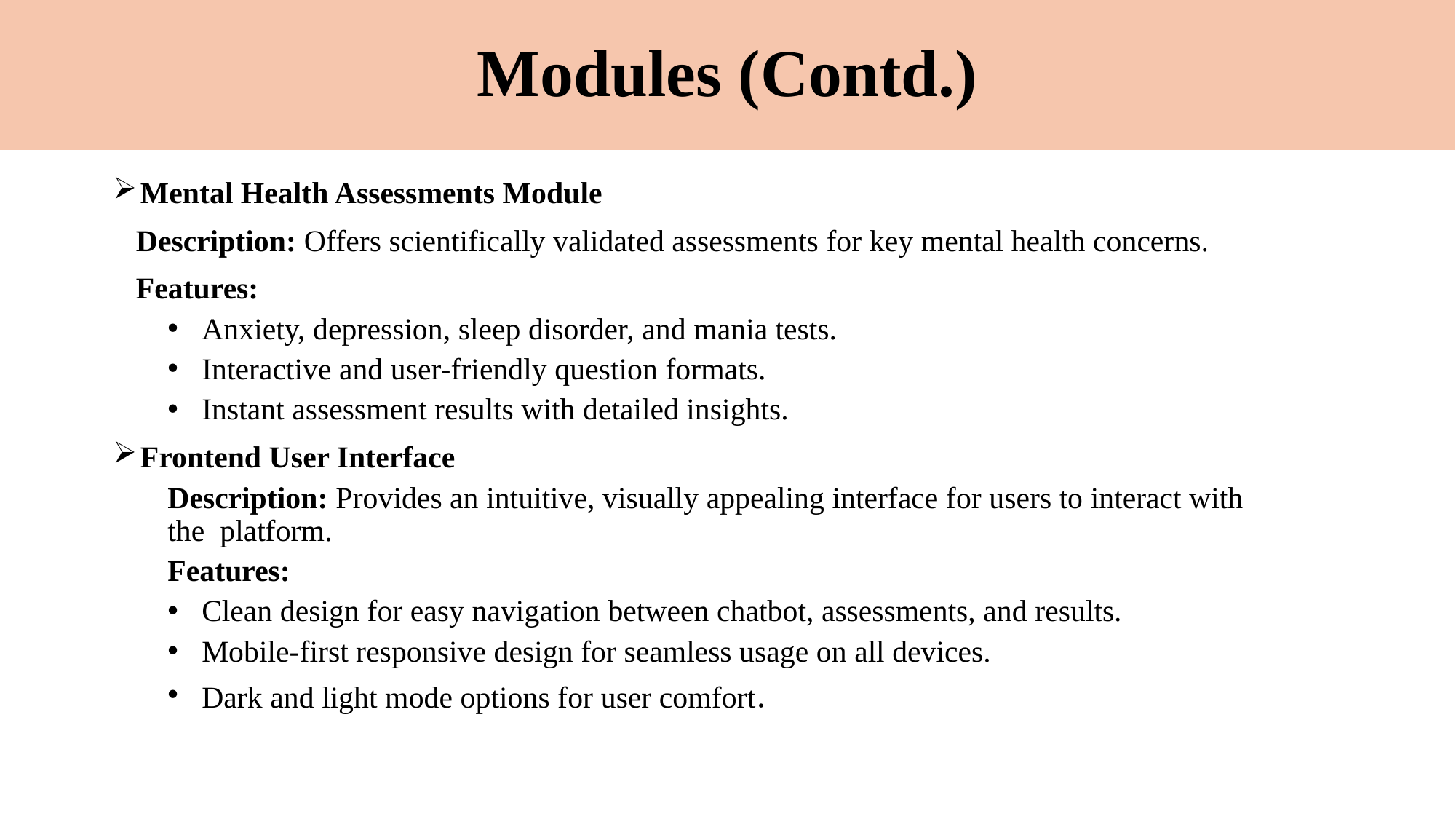

# Modules (Contd.)
Mental Health Assessments Module
   Description: Offers scientifically validated assessments for key mental health concerns.
   Features:
Anxiety, depression, sleep disorder, and mania tests.
Interactive and user-friendly question formats.
Instant assessment results with detailed insights.
Frontend User Interface
Description: Provides an intuitive, visually appealing interface for users to interact with the  platform.
Features:
Clean design for easy navigation between chatbot, assessments, and results.
Mobile-first responsive design for seamless usage on all devices.
Dark and light mode options for user comfort.